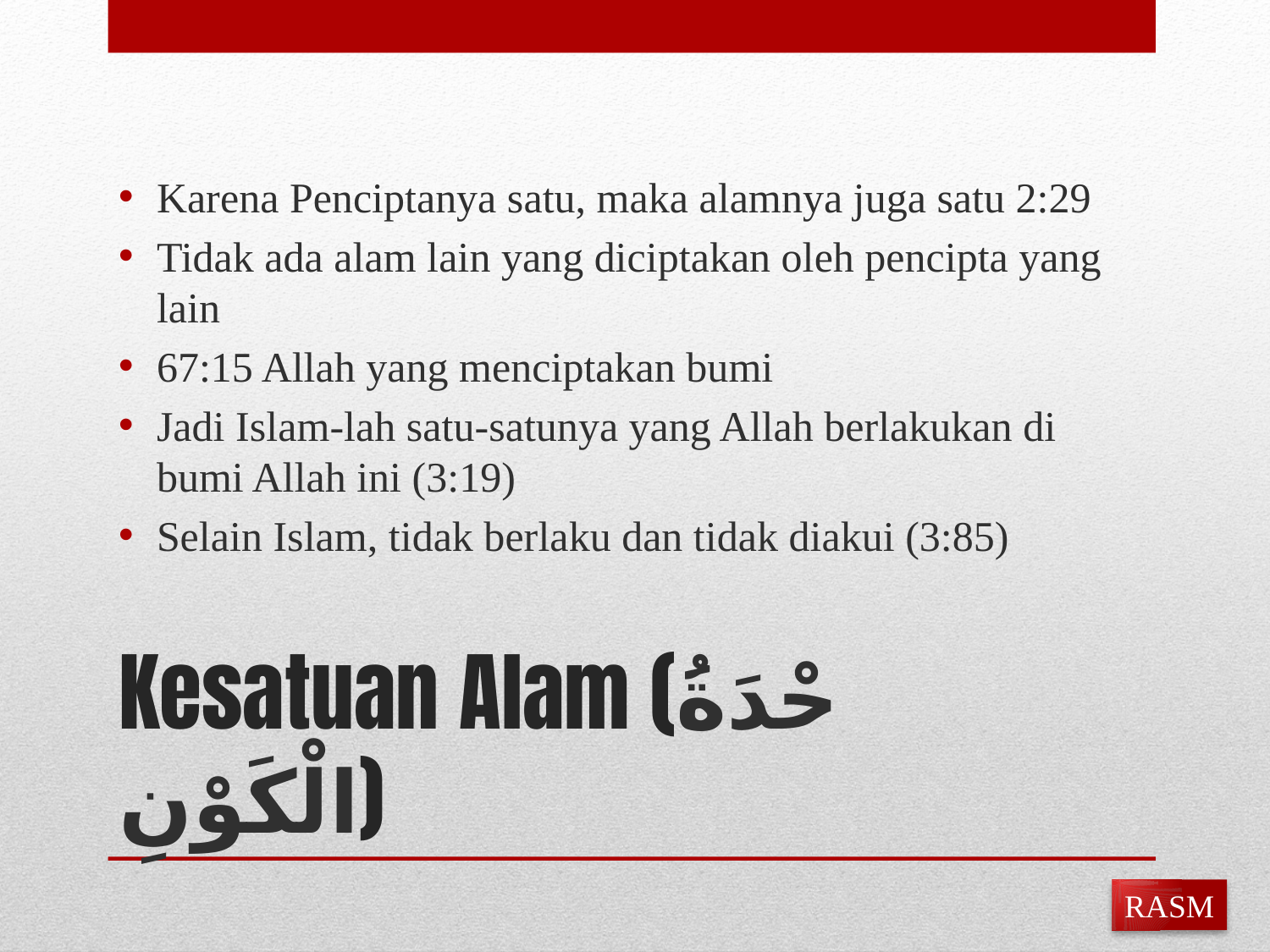

Karena Penciptanya satu, maka alamnya juga satu 2:29
Tidak ada alam lain yang diciptakan oleh pencipta yang lain
67:15 Allah yang menciptakan bumi
Jadi Islam-lah satu-satunya yang Allah berlakukan di bumi Allah ini (3:19)
Selain Islam, tidak berlaku dan tidak diakui (3:85)
# Kesatuan Alam (َحْدَةُ الْكَوْنِ)
RASM